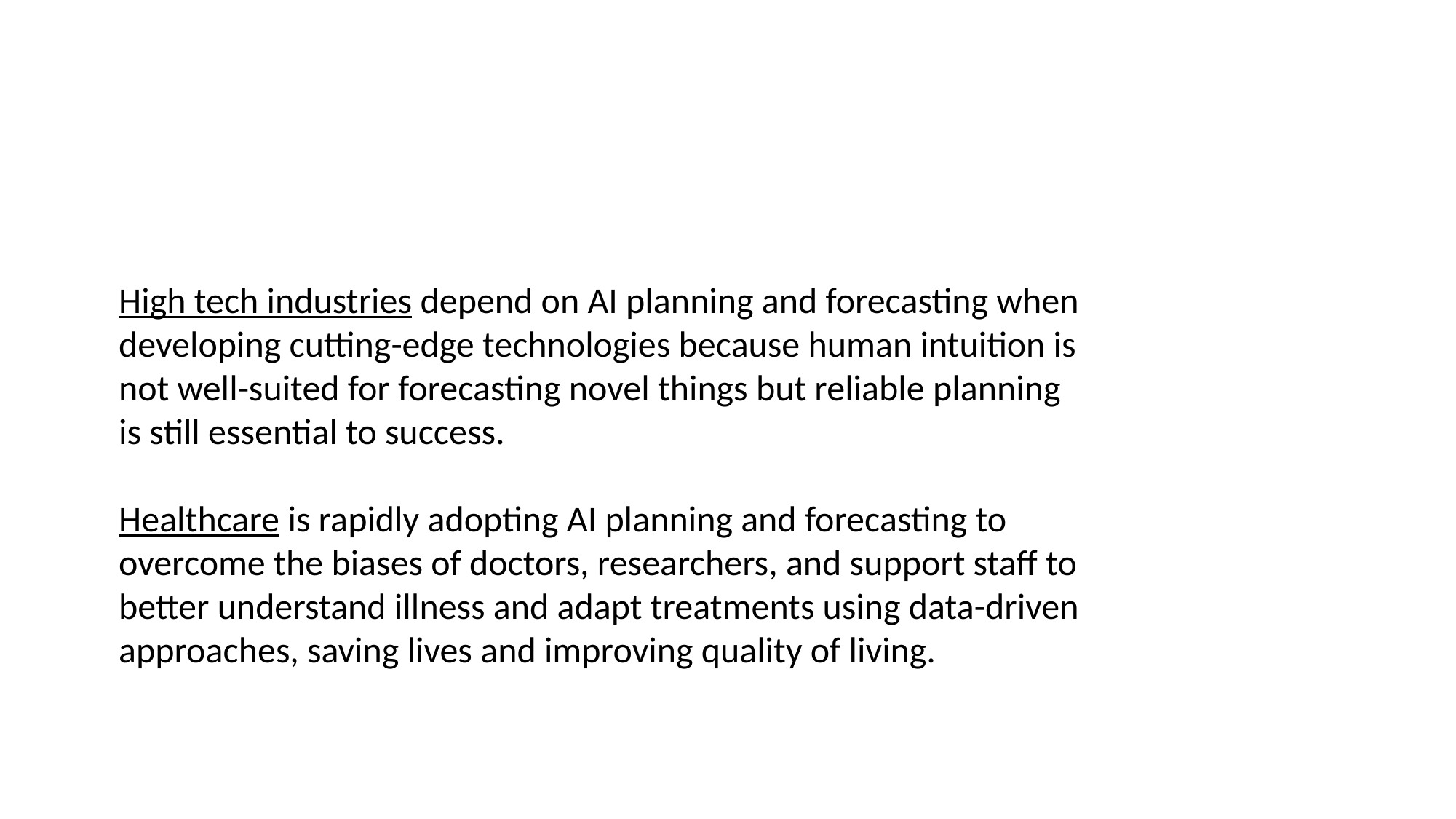

High tech industries depend on AI planning and forecasting when developing cutting-edge technologies because human intuition is not well-suited for forecasting novel things but reliable planning is still essential to success.

Healthcare is rapidly adopting AI planning and forecasting to overcome the biases of doctors, researchers, and support staff to better understand illness and adapt treatments using data-driven approaches, saving lives and improving quality of living.